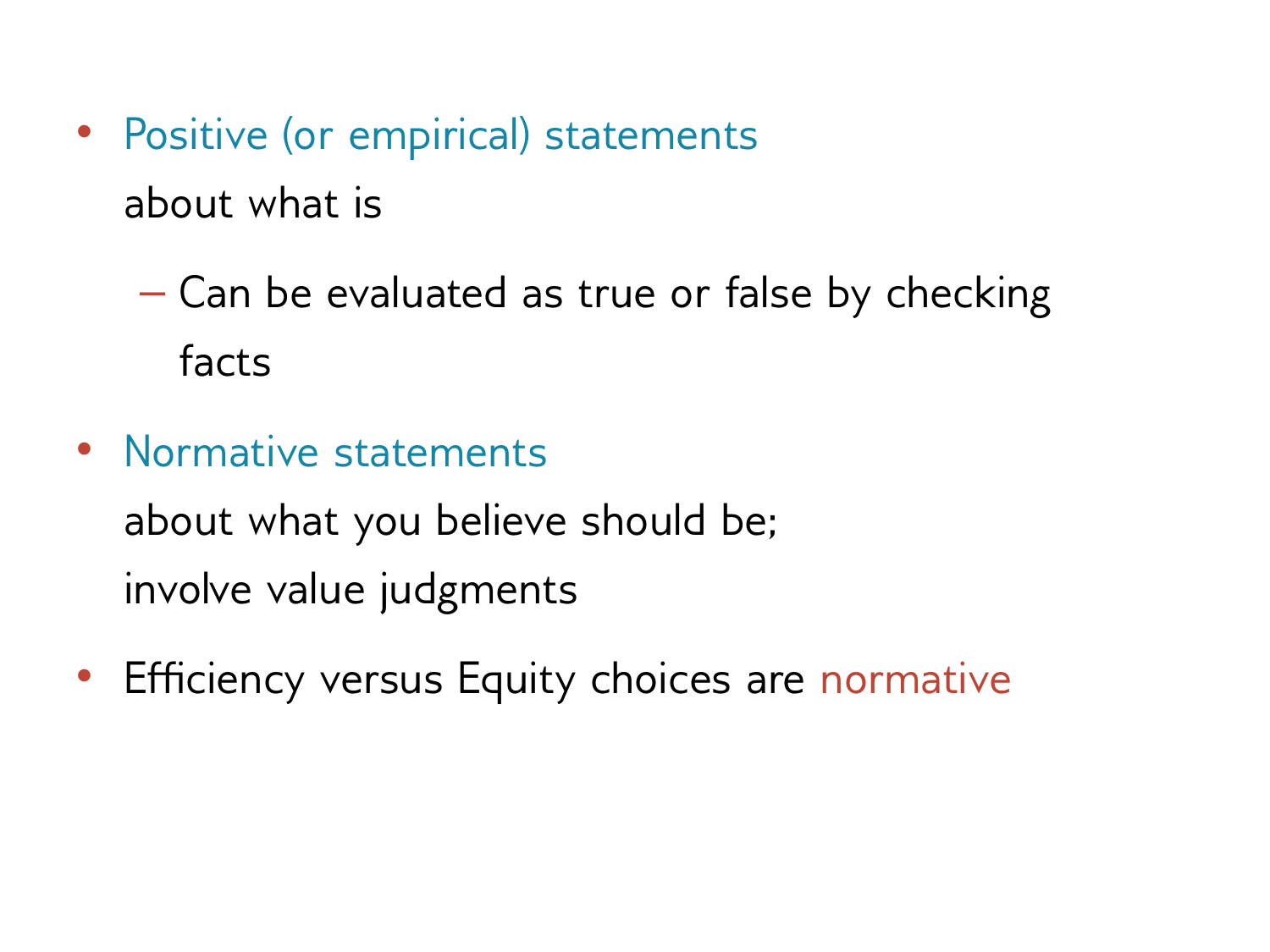

Positive (or empirical) statements
about what is
Can be evaluated as true or false by checking facts
Normative statements
about what you believe should be;
involve value judgments
Efficiency versus Equity choices are normative